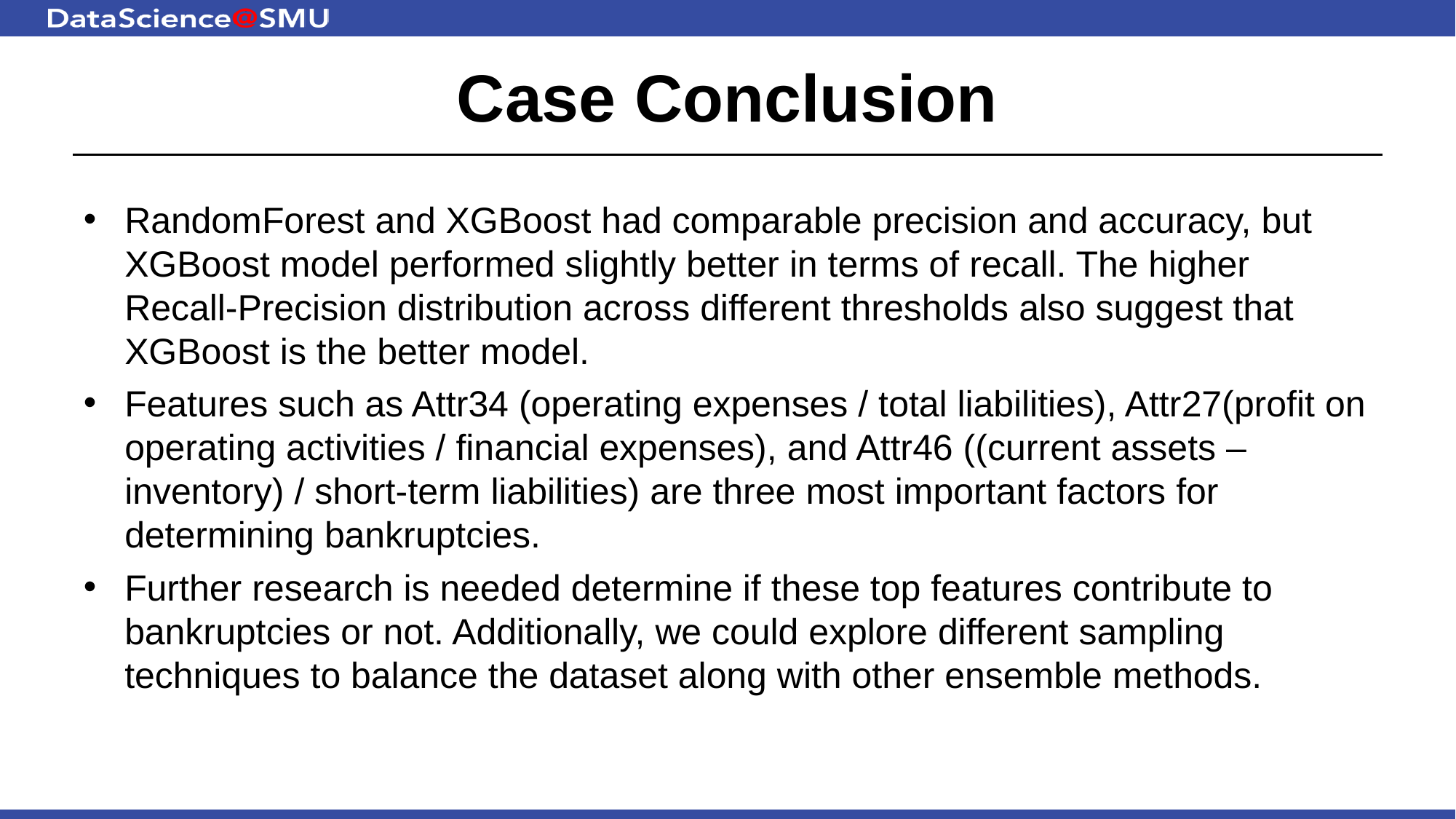

# Case Conclusion
RandomForest and XGBoost had comparable precision and accuracy, but XGBoost model performed slightly better in terms of recall. The higher Recall-Precision distribution across different thresholds also suggest that XGBoost is the better model.
Features such as Attr34 (operating expenses / total liabilities), Attr27(profit on operating activities / financial expenses), and Attr46 ((current assets – inventory) / short-term liabilities) are three most important factors for determining bankruptcies.
Further research is needed determine if these top features contribute to bankruptcies or not. Additionally, we could explore different sampling techniques to balance the dataset along with other ensemble methods.